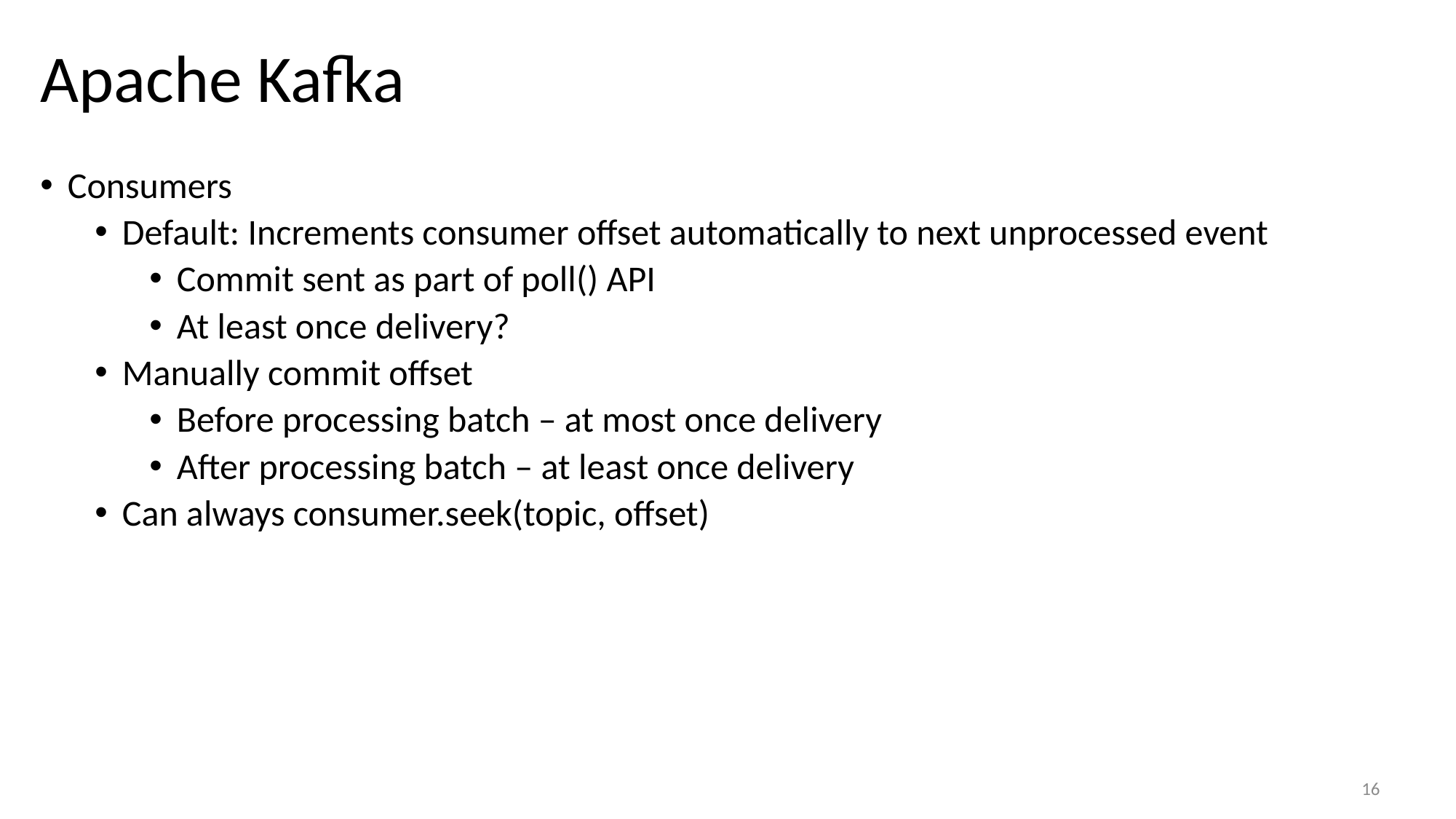

# Apache Kafka
Consumers
Default: Increments consumer offset automatically to next unprocessed event
Commit sent as part of poll() API
At least once delivery?
Manually commit offset
Before processing batch – at most once delivery
After processing batch – at least once delivery
Can always consumer.seek(topic, offset)